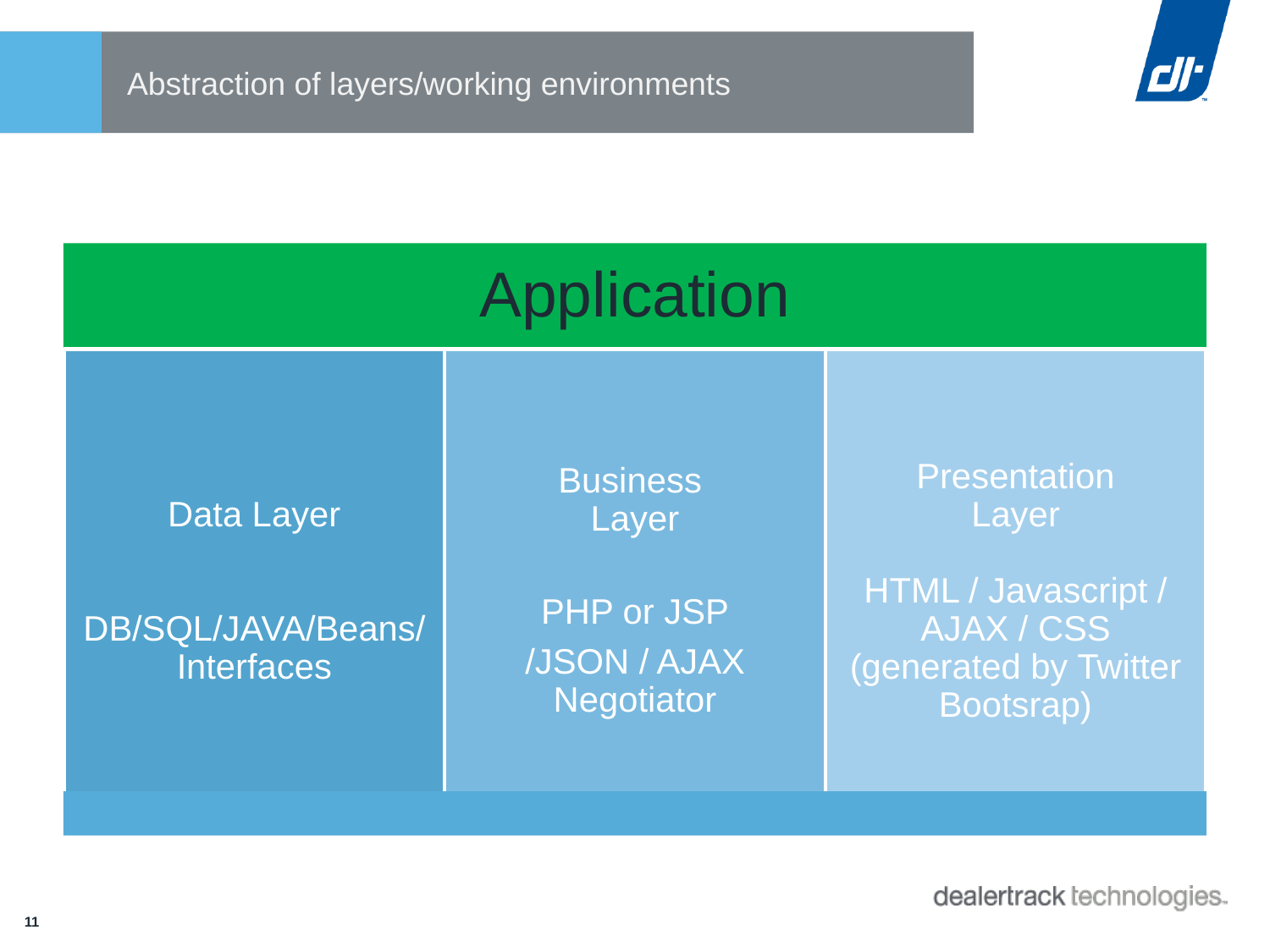

# Abstraction of layers/working environments
Application
Data Layer
DB/SQL/JAVA/Beans/ Interfaces
Business
Layer
PHP or JSP
/JSON / AJAX Negotiator
Presentation
Layer
HTML / Javascript / AJAX / CSS (generated by Twitter Bootsrap)
11